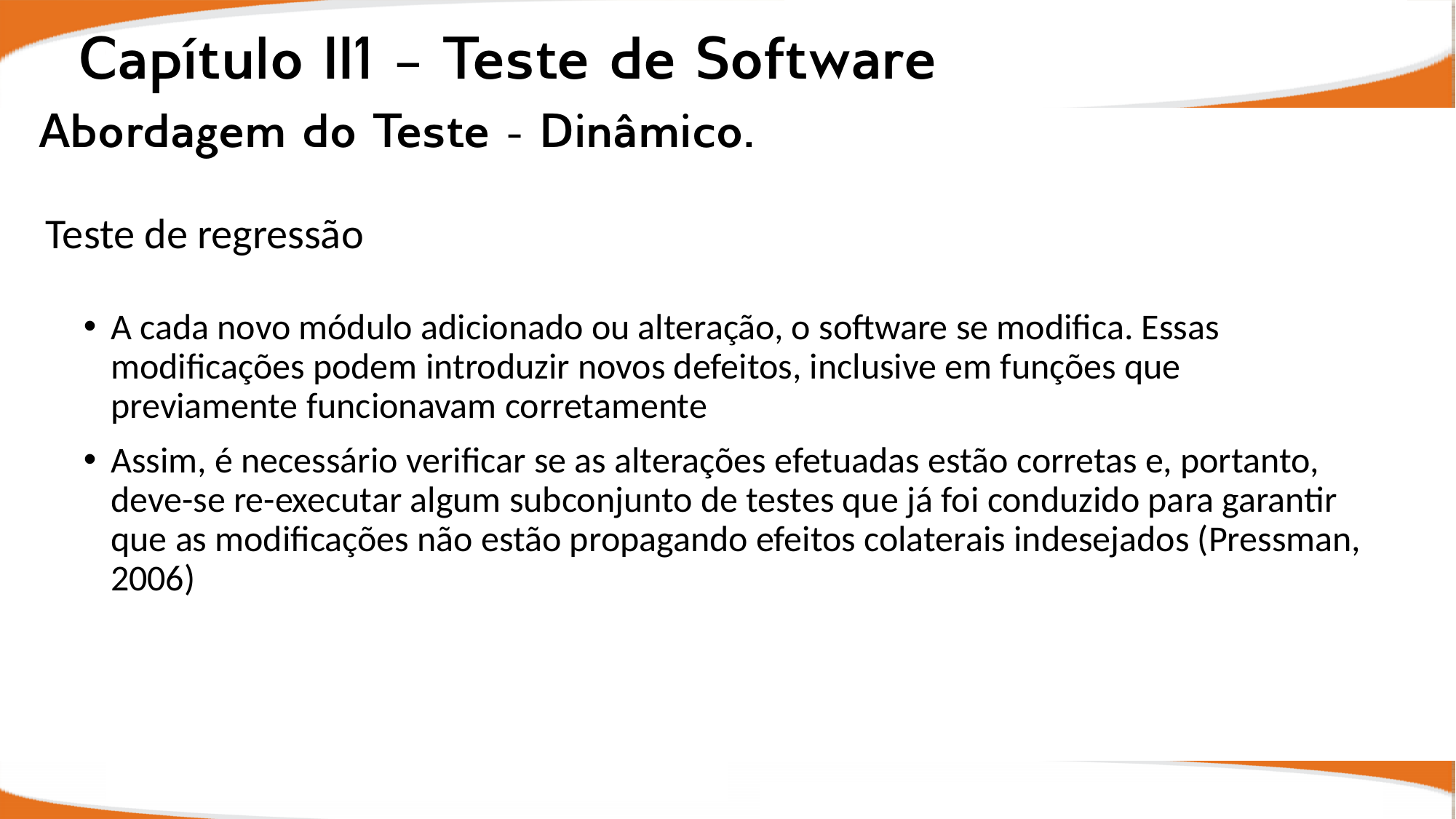

Capítulo II1 – Teste de Software
Abordagem do Teste - Dinâmico.
Teste de regressão
A cada novo módulo adicionado ou alteração, o software se modifica. Essas modificações podem introduzir novos defeitos, inclusive em funções que previamente funcionavam corretamente
Assim, é necessário verificar se as alterações efetuadas estão corretas e, portanto, deve-se re-executar algum subconjunto de testes que já foi conduzido para garantir que as modificações não estão propagando efeitos colaterais indesejados (Pressman, 2006)